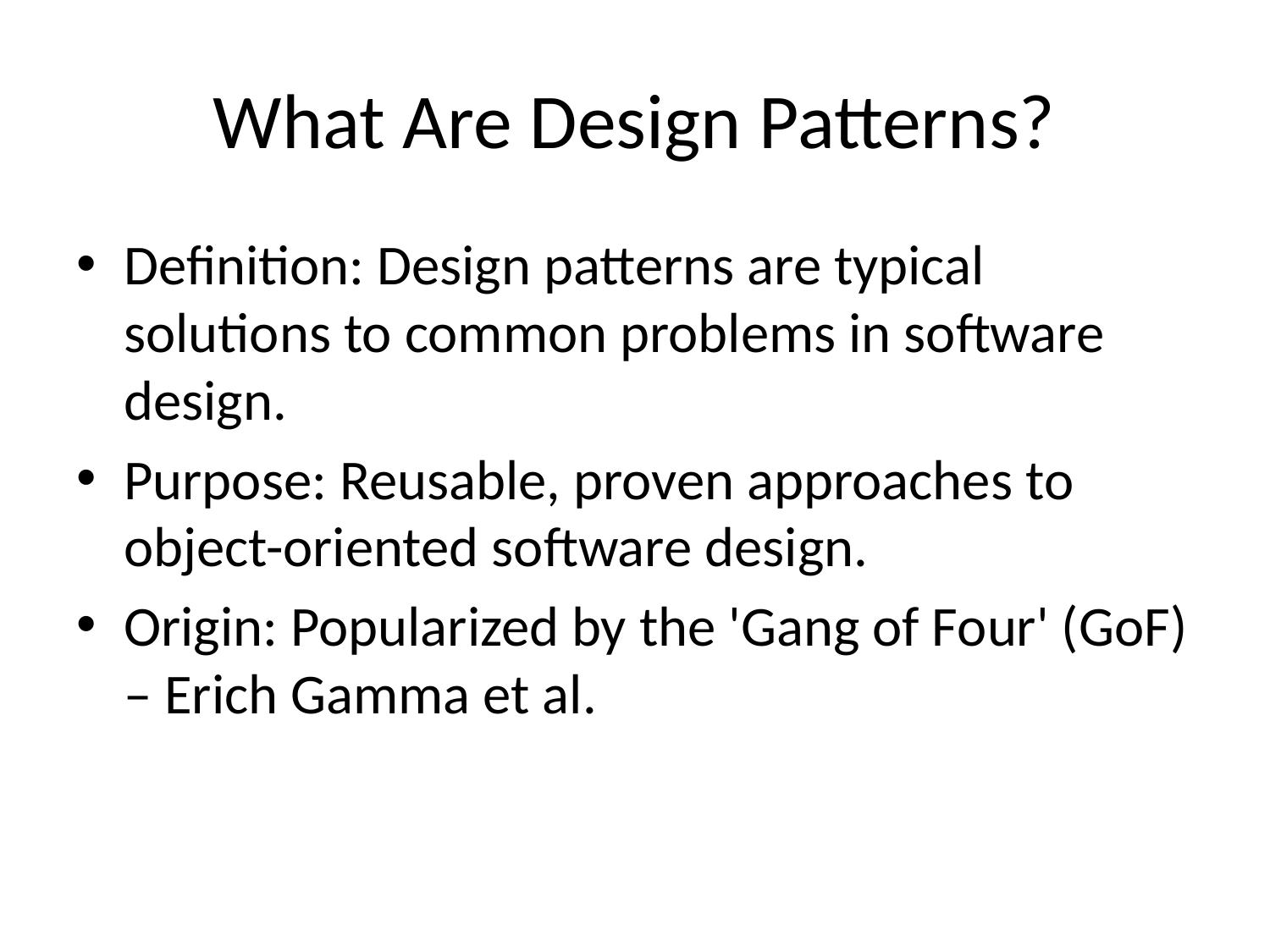

# What Are Design Patterns?
Definition: Design patterns are typical solutions to common problems in software design.
Purpose: Reusable, proven approaches to object-oriented software design.
Origin: Popularized by the 'Gang of Four' (GoF) – Erich Gamma et al.